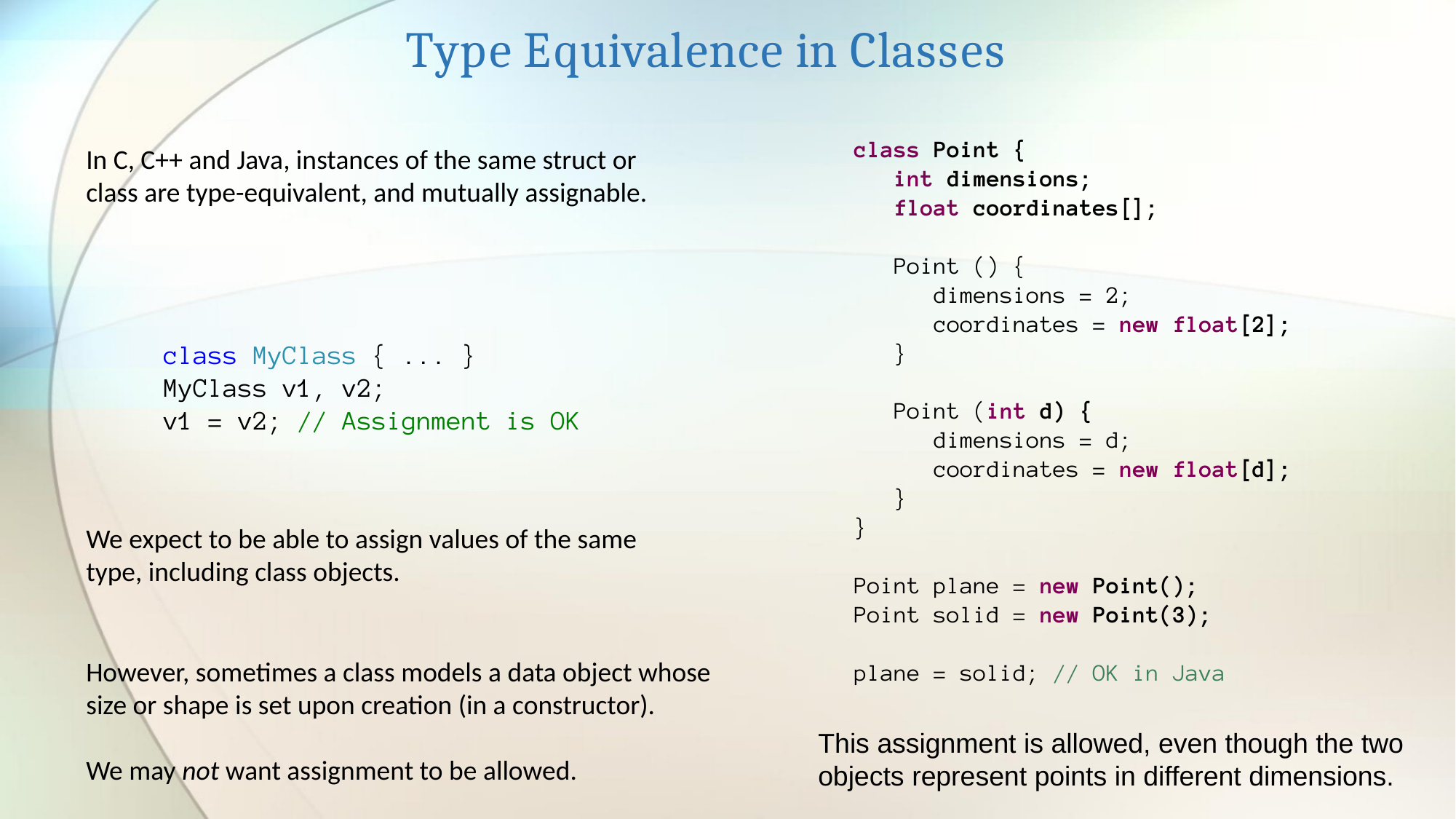

Type Equivalence in Classes
class Point {
   int dimensions;
   float coordinates[];

   Point () {
      dimensions = 2;
      coordinates = new float[2];
   }

   Point (int d) {
      dimensions = d;
      coordinates = new float[d];
   }
}

Point plane = new Point();
Point solid = new Point(3);

plane = solid; // OK in Java
In C, C++ and Java, instances of the same struct or class are type-equivalent, and mutually assignable.
class MyClass { ... }
MyClass v1, v2;
v1 = v2; // Assignment is OK
We expect to be able to assign values of the same type, including class objects.
However, sometimes a class models a data object whose size or shape is set upon creation (in a constructor).

We may not want assignment to be allowed.
This assignment is allowed, even though the two objects represent points in different dimensions.